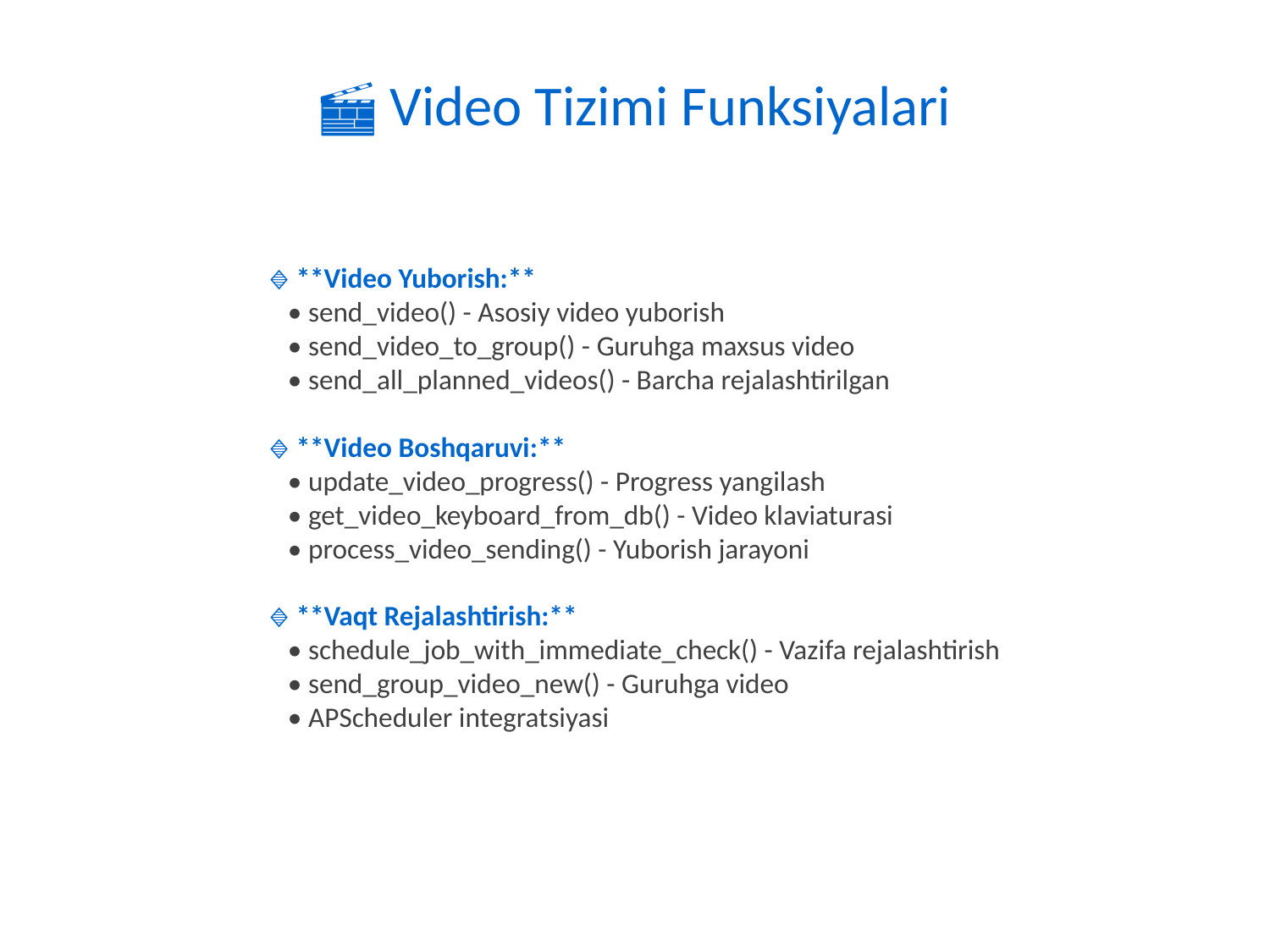

🎬 Video Tizimi Funksiyalari
🔹 **Video Yuborish:**
   • send_video() - Asosiy video yuborish
   • send_video_to_group() - Guruhga maxsus video
   • send_all_planned_videos() - Barcha rejalashtirilgan

🔹 **Video Boshqaruvi:**
   • update_video_progress() - Progress yangilash
   • get_video_keyboard_from_db() - Video klaviaturasi
   • process_video_sending() - Yuborish jarayoni

🔹 **Vaqt Rejalashtirish:**
   • schedule_job_with_immediate_check() - Vazifa rejalashtirish
   • send_group_video_new() - Guruhga video
   • APScheduler integratsiyasi